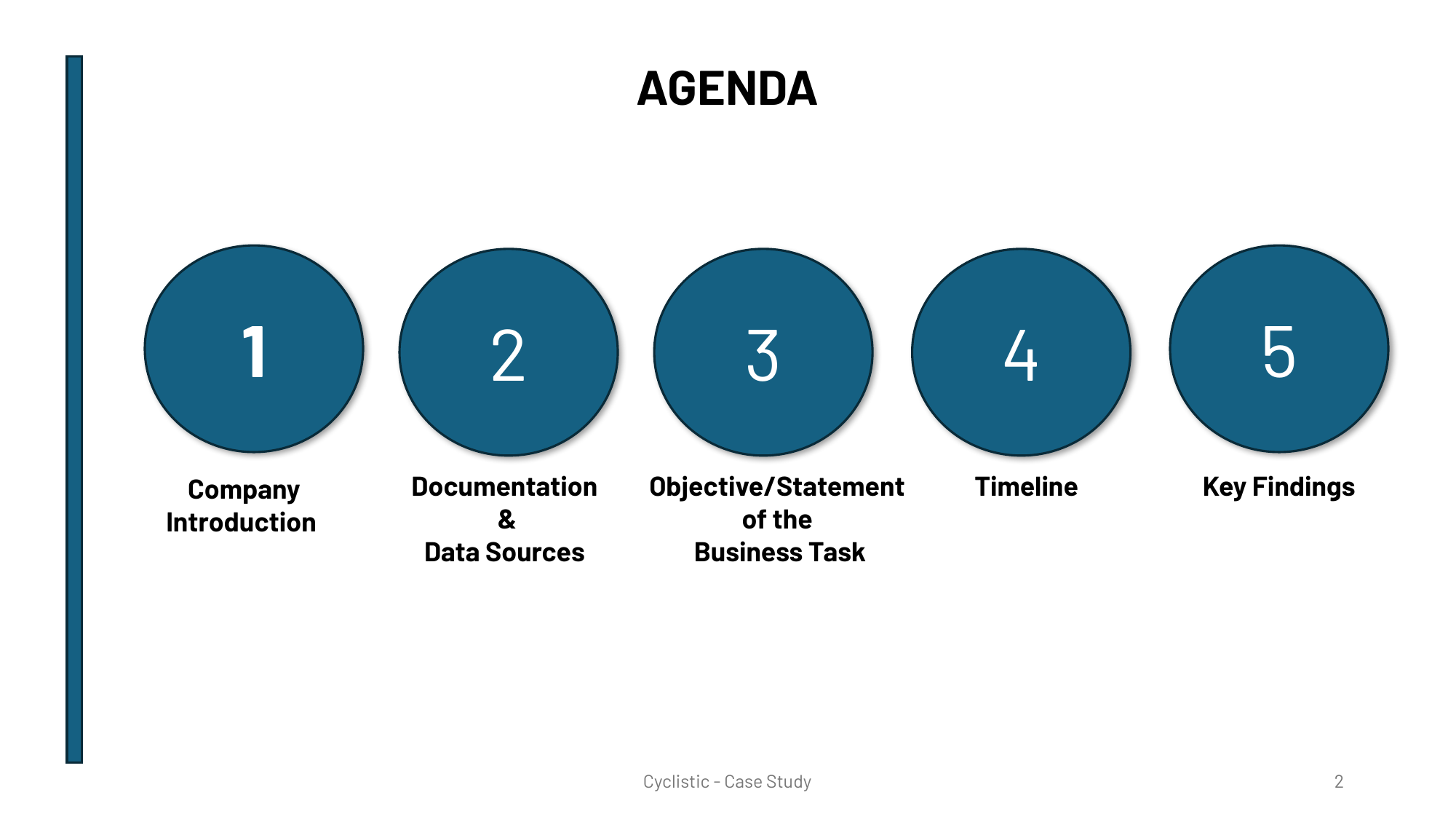

AGENDA

5
1
2
3
4
Documentation
&
Data Sources
Objective/Statement
of the
Business Task
Timeline
Key Findings
Company
Introduction
Cyclistic - Case Study
2